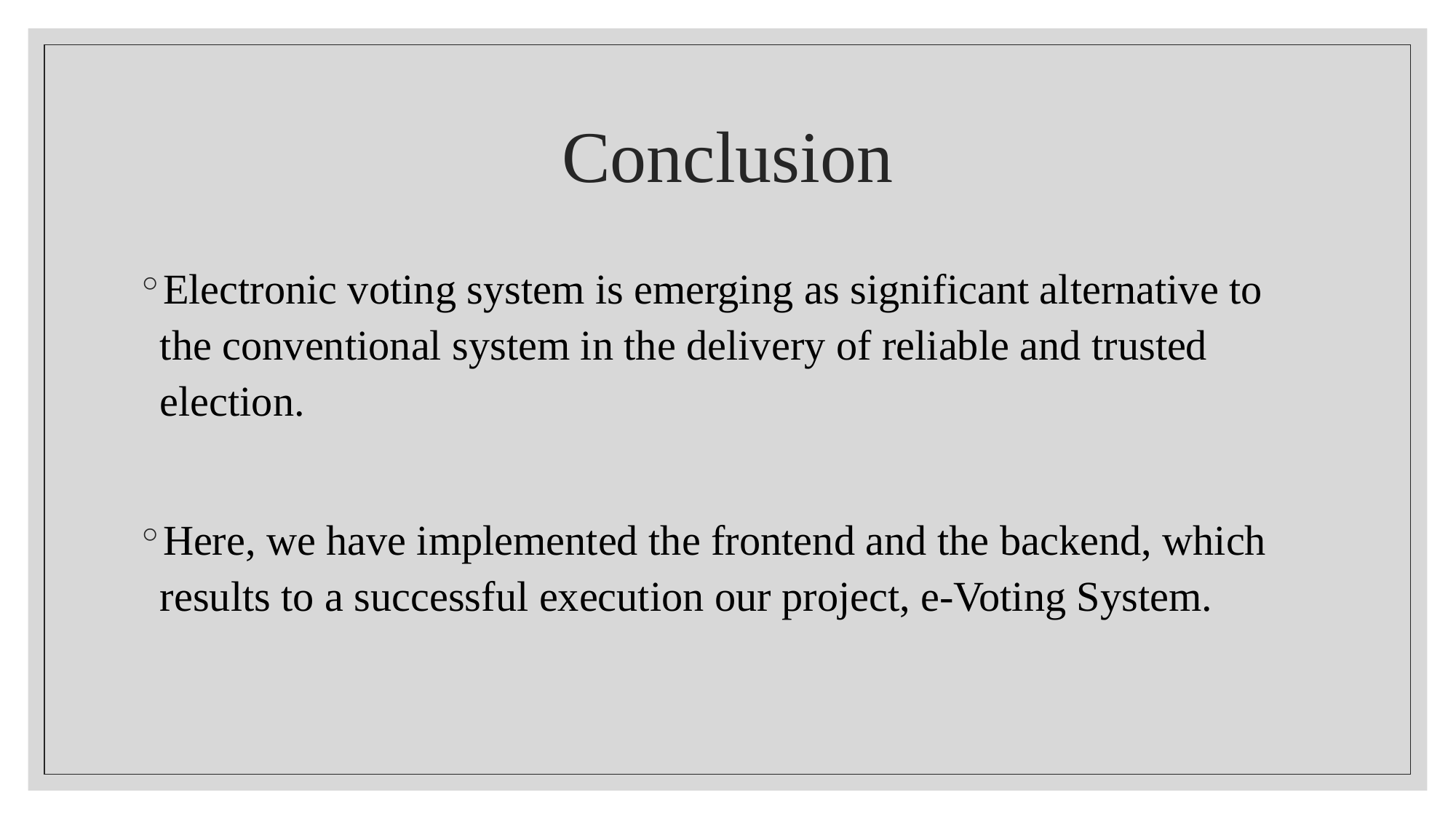

# Conclusion
Electronic voting system is emerging as significant alternative to the conventional system in the delivery of reliable and trusted election.

Here, we have implemented the frontend and the backend, which results to a successful execution our project, e-Voting System.